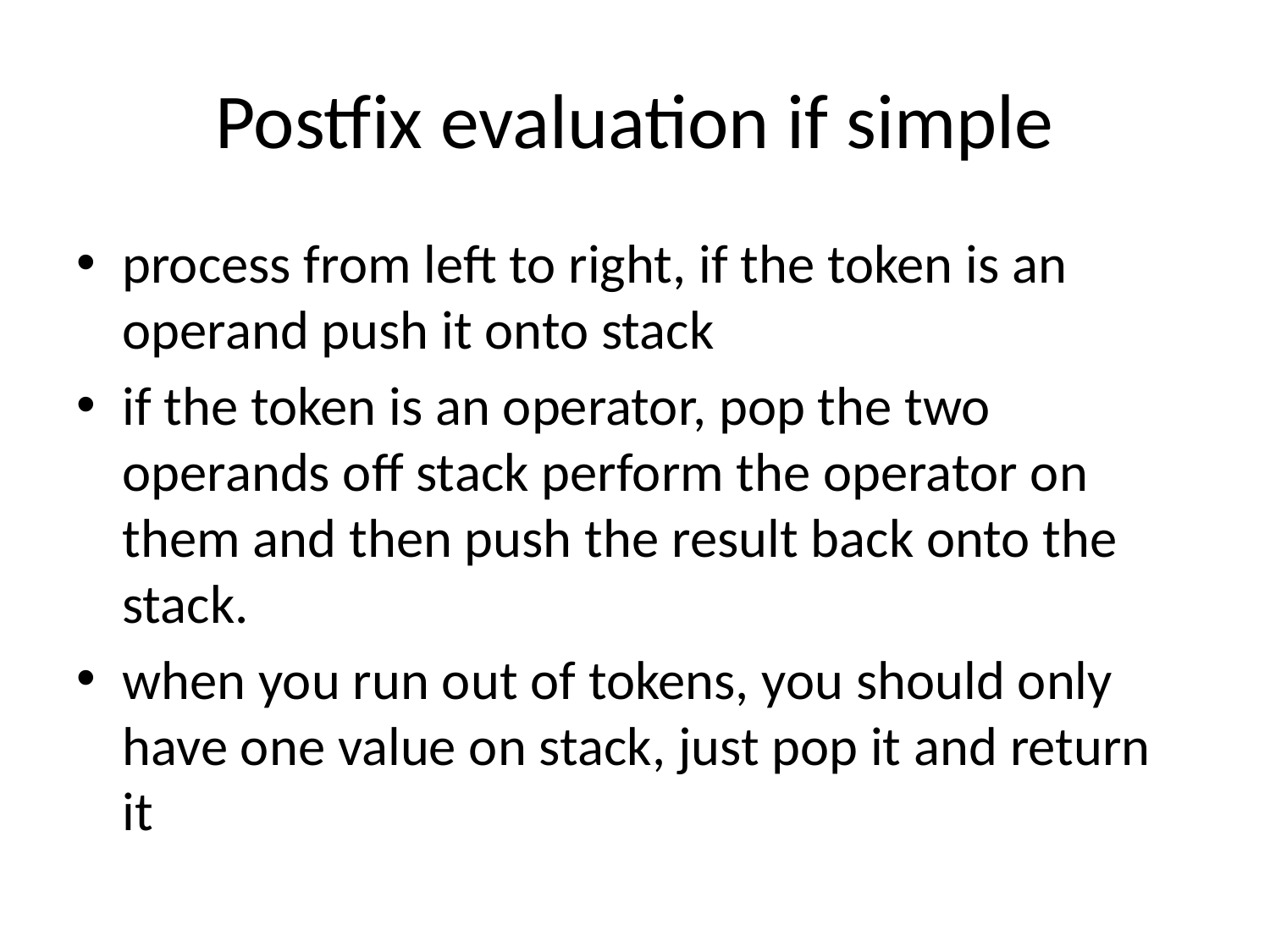

# Postfix evaluation if simple
process from left to right, if the token is an operand push it onto stack
if the token is an operator, pop the two operands off stack perform the operator on them and then push the result back onto the stack.
when you run out of tokens, you should only have one value on stack, just pop it and return it